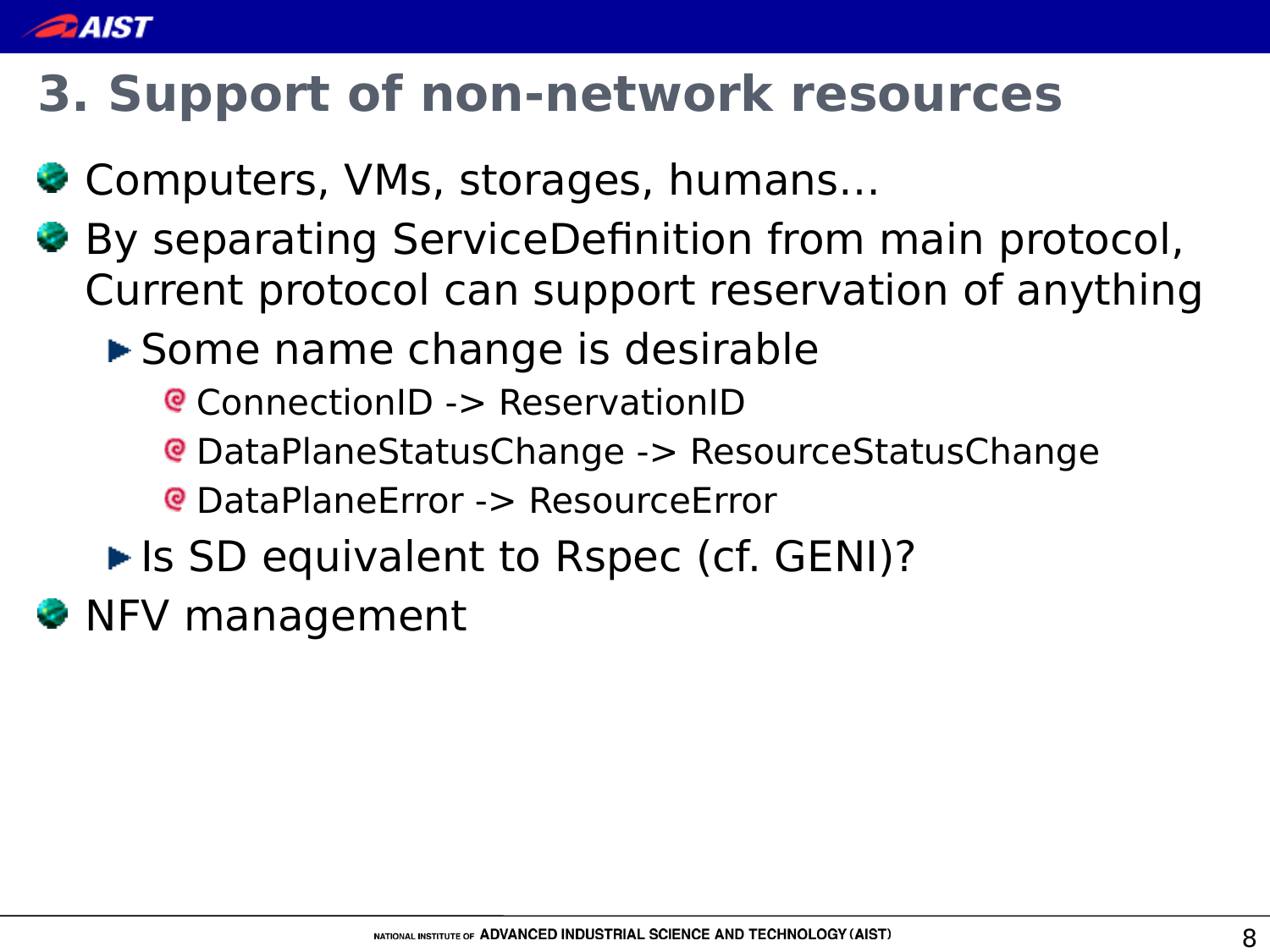

# 3. Support of non-network resources
Computers, VMs, storages, humans…
By separating ServiceDefinition from main protocol, Current protocol can support reservation of anything
Some name change is desirable
ConnectionID -> ReservationID
DataPlaneStatusChange -> ResourceStatusChange
DataPlaneError -> ResourceError
Is SD equivalent to Rspec (cf. GENI)?
NFV management